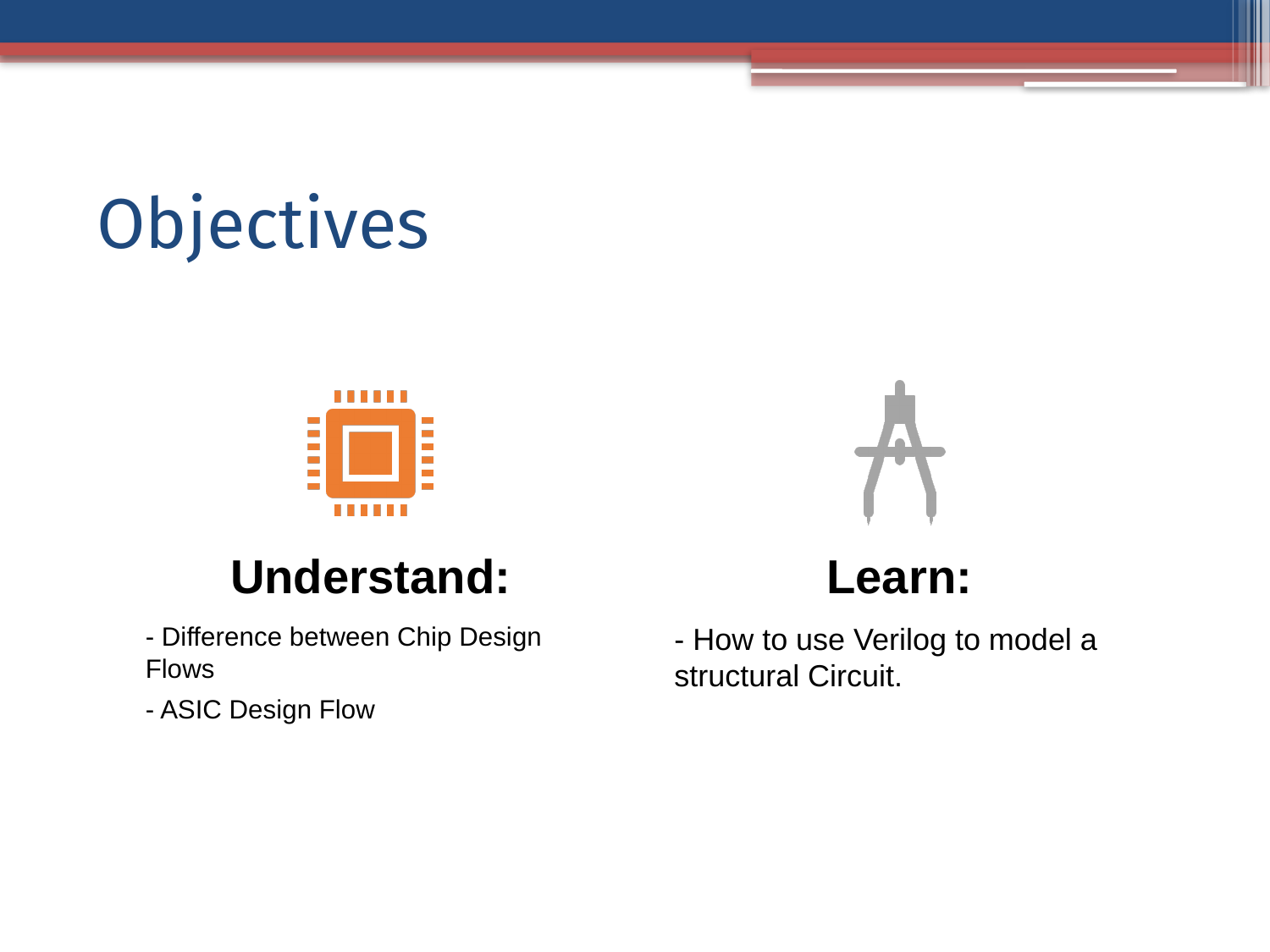

# Objectives

Understand:

Learn:

- Difference between Chip Design Flows
- ASIC Design Flow

- How to use Verilog to model a structural Circuit.